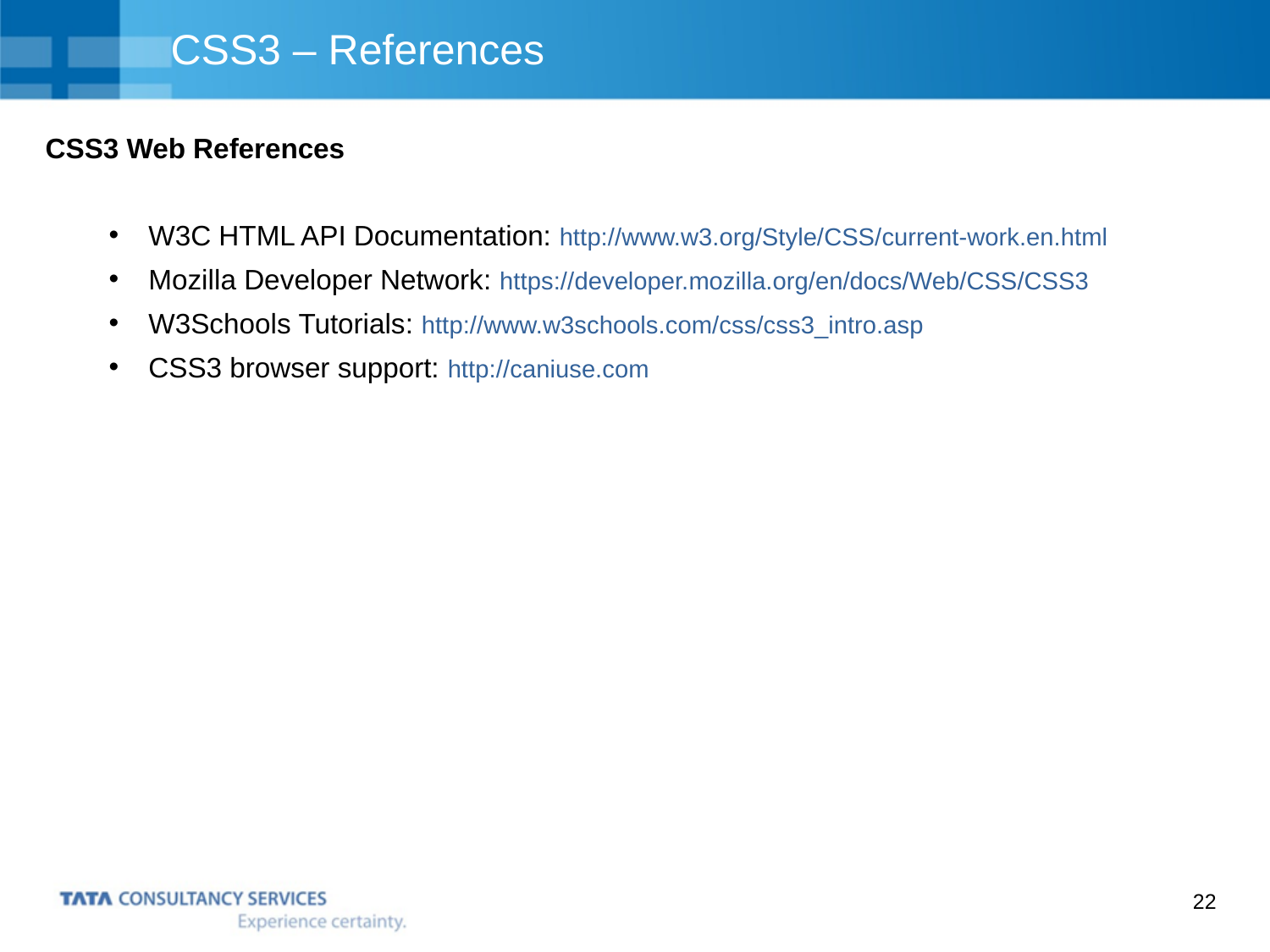

# CSS3 – References
CSS3 Web References

W3C HTML API Documentation: http://www.w3.org/Style/CSS/current-work.en.html
Mozilla Developer Network: https://developer.mozilla.org/en/docs/Web/CSS/CSS3
W3Schools Tutorials: http://www.w3schools.com/css/css3_intro.asp
CSS3 browser support: http://caniuse.com